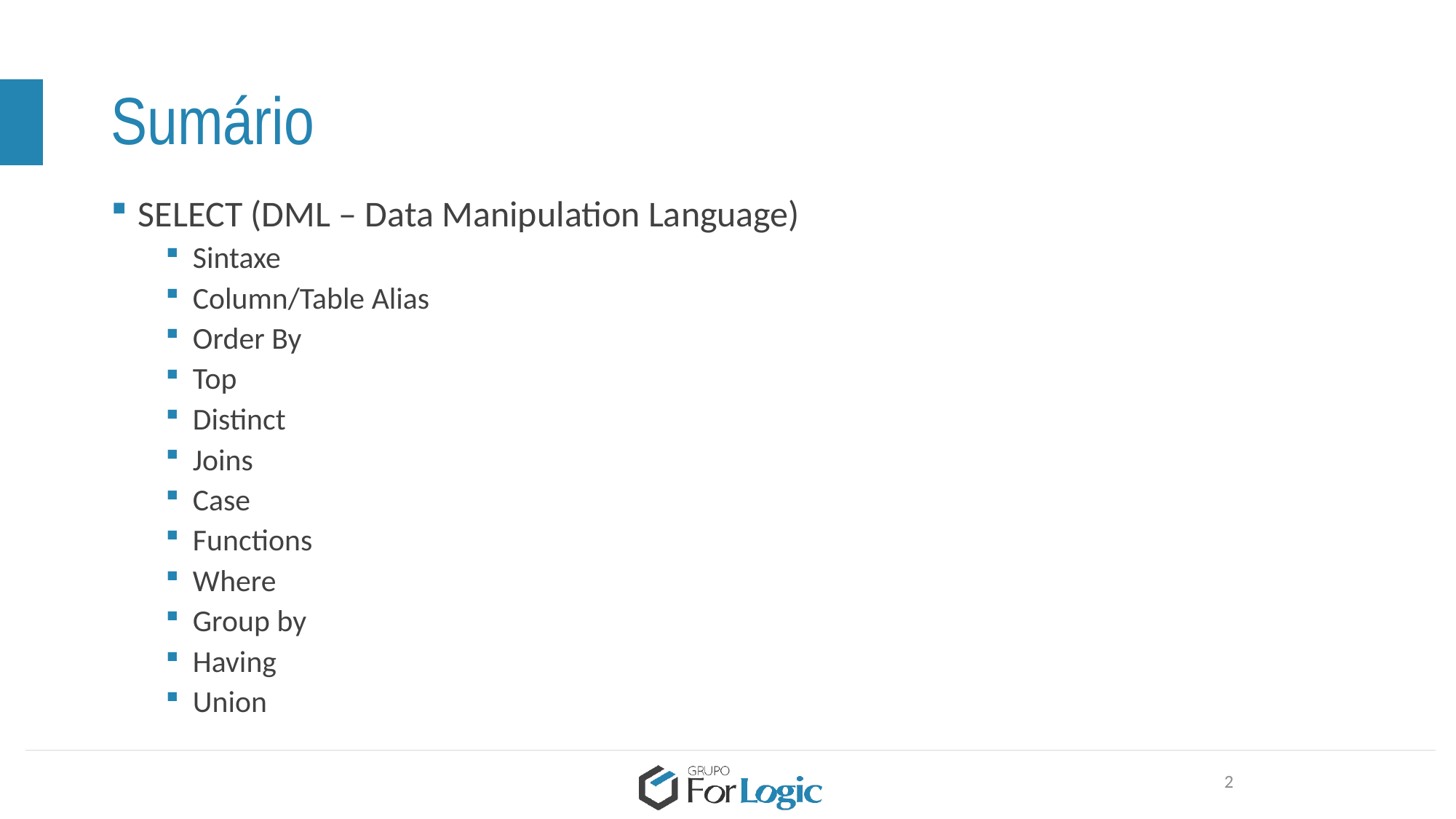

# Sumário
SELECT (DML – Data Manipulation Language)
Sintaxe
Column/Table Alias
Order By
Top
Distinct
Joins
Case
Functions
Where
Group by
Having
Union
2